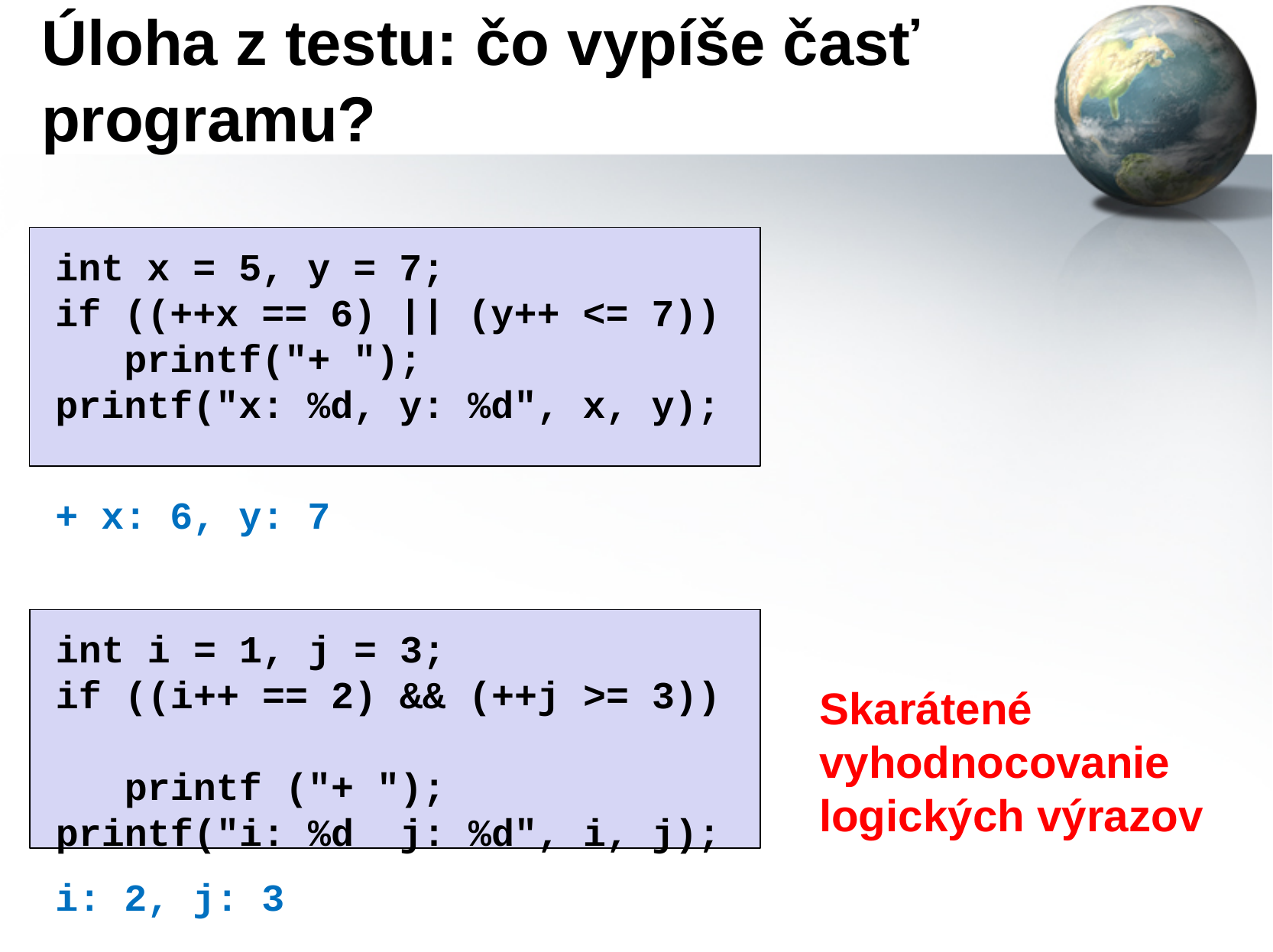

# Úloha z testu: čo vypíše časť programu?

int x = 5, y = 7;
if ((++x == 6) || (y++ <= 7))
   printf("+ ");
printf("x: %d, y: %d", x, y);
+ x: 6, y: 7

int i = 1, j = 3;
if ((i++ == 2) && (++j >= 3))
   printf ("+ ");
printf("i: %d  j: %d", i, j);
Skarátené
vyhodnocovanie
logických výrazov
i: 2, j: 3